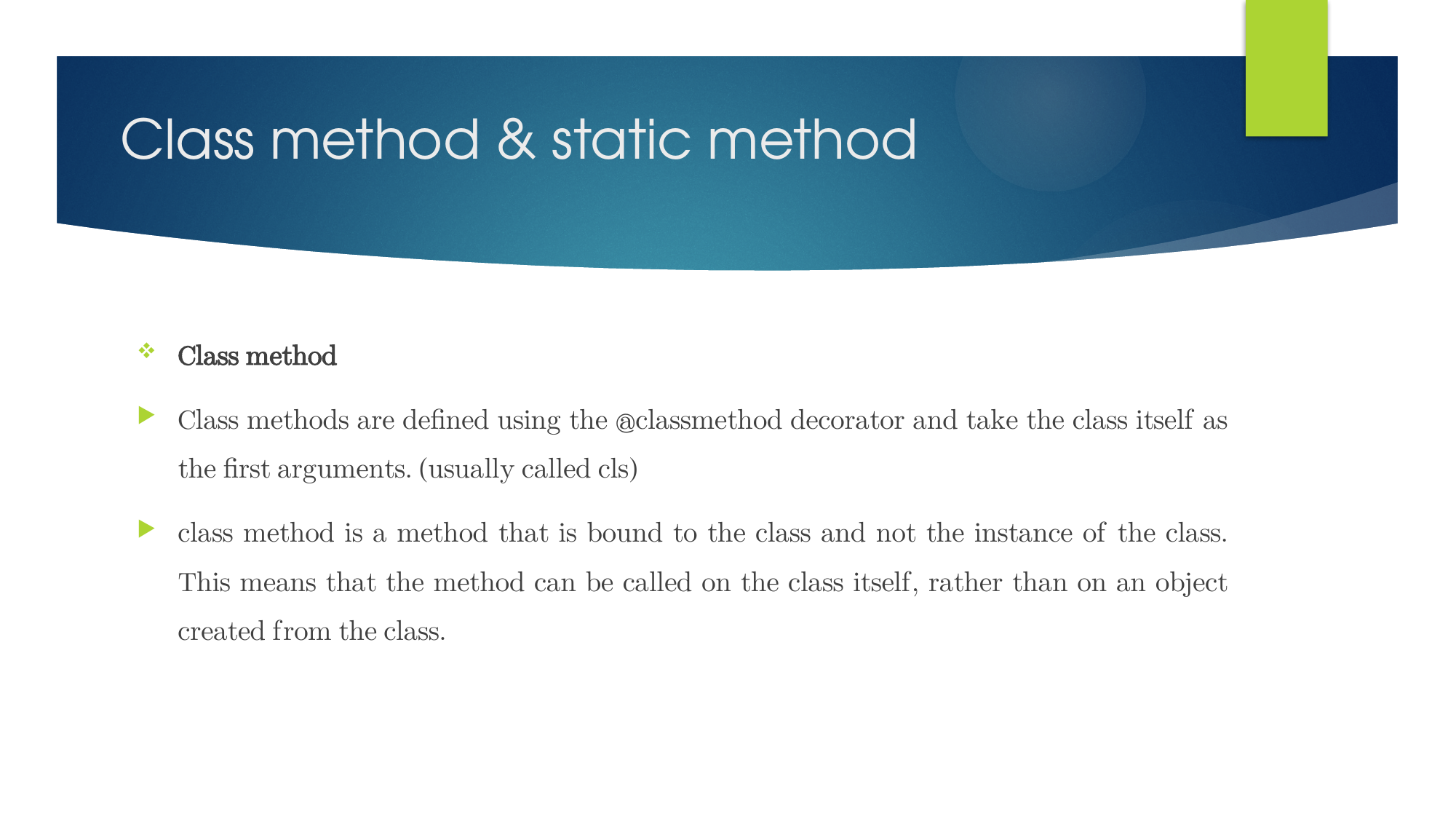

# Class method & static method
Class method
Class methods are defined using the @classmethod decorator and take the class itself as the first arguments. (usually called cls)
class method is a method that is bound to the class and not the instance of the class. This means that the method can be called on the class itself, rather than on an object created from the class.